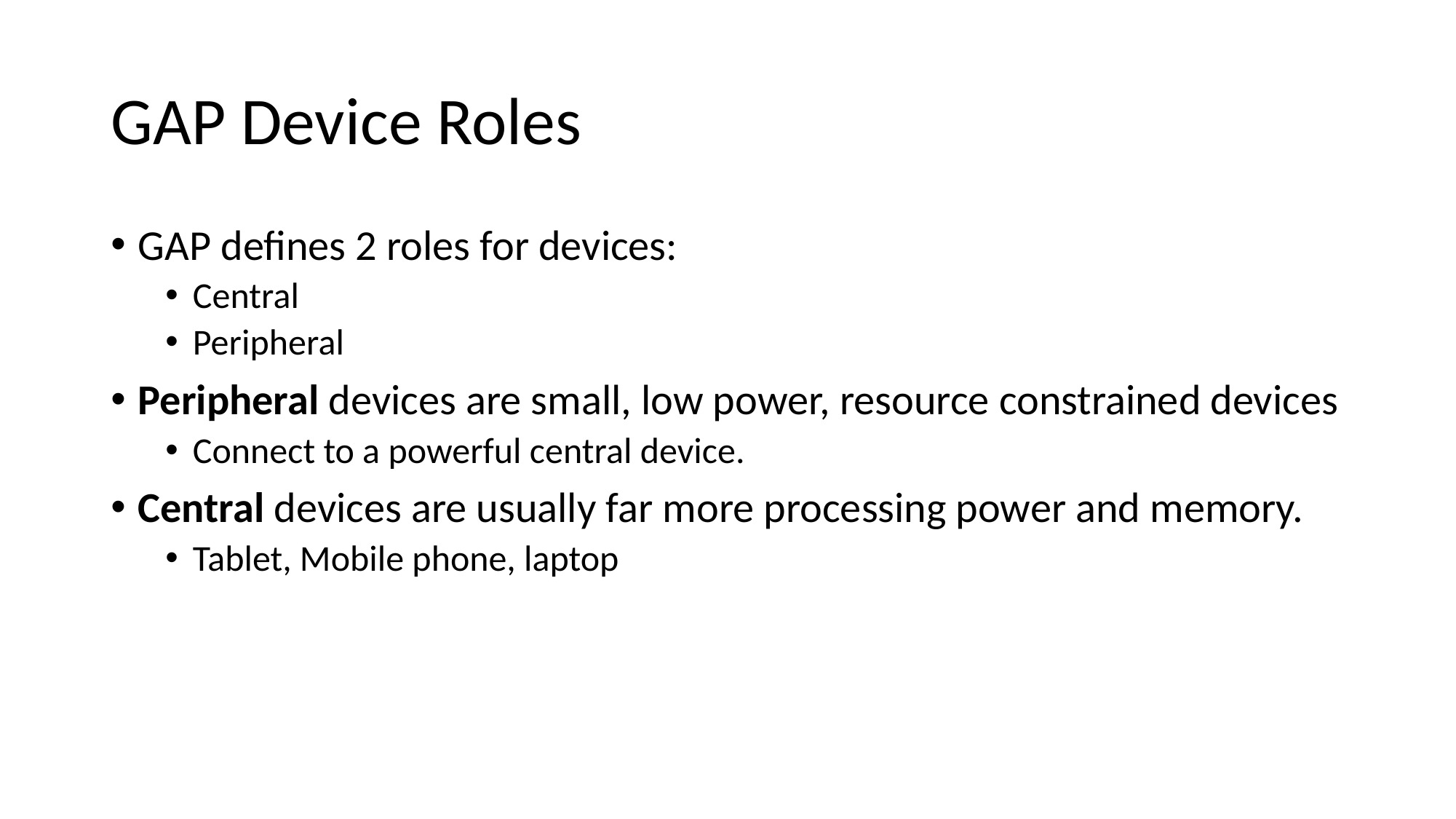

# GAP Device Roles
GAP defines 2 roles for devices:
Central
Peripheral
Peripheral devices are small, low power, resource constrained devices
Connect to a powerful central device.
Central devices are usually far more processing power and memory.
Tablet, Mobile phone, laptop